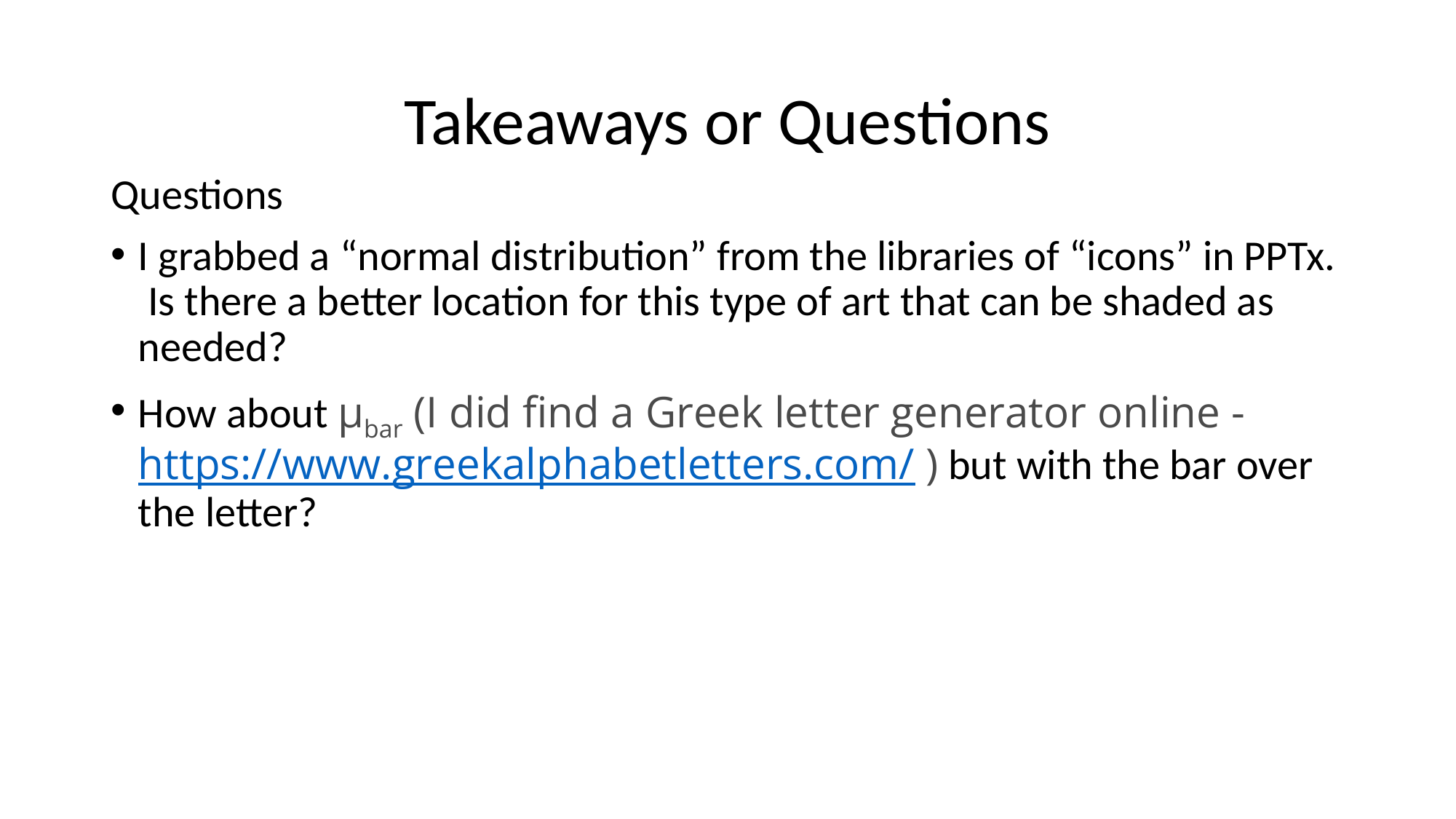

# Takeaways or Questions
Questions
I grabbed a “normal distribution” from the libraries of “icons” in PPTx.  Is there a better location for this type of art that can be shaded as needed?
How about μbar (I did find a Greek letter generator online - https://www.greekalphabetletters.com/ ) but with the bar over the letter?